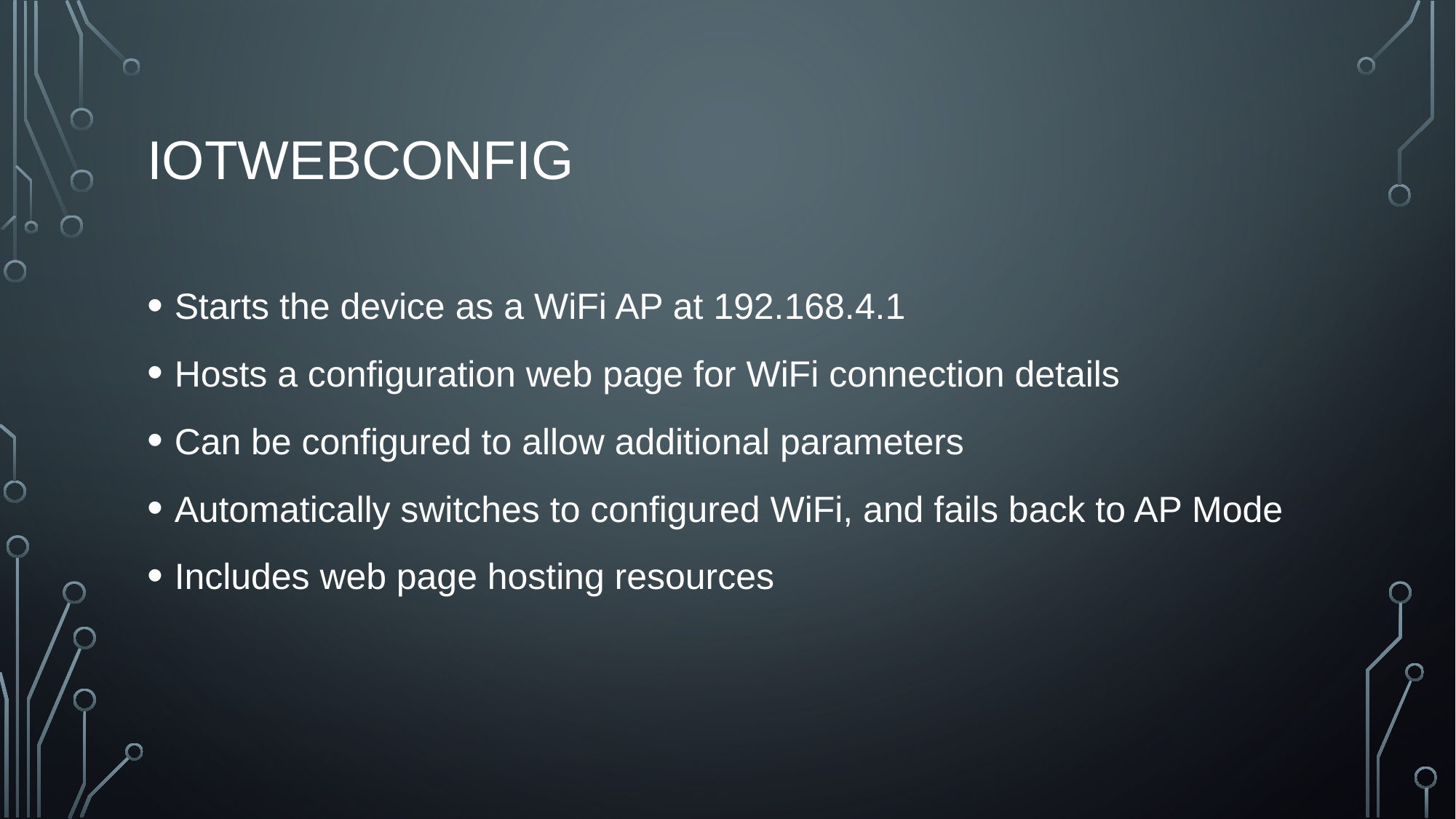

# IotWebConfig
Starts the device as a WiFi AP at 192.168.4.1
Hosts a configuration web page for WiFi connection details
Can be configured to allow additional parameters
Automatically switches to configured WiFi, and fails back to AP Mode
Includes web page hosting resources